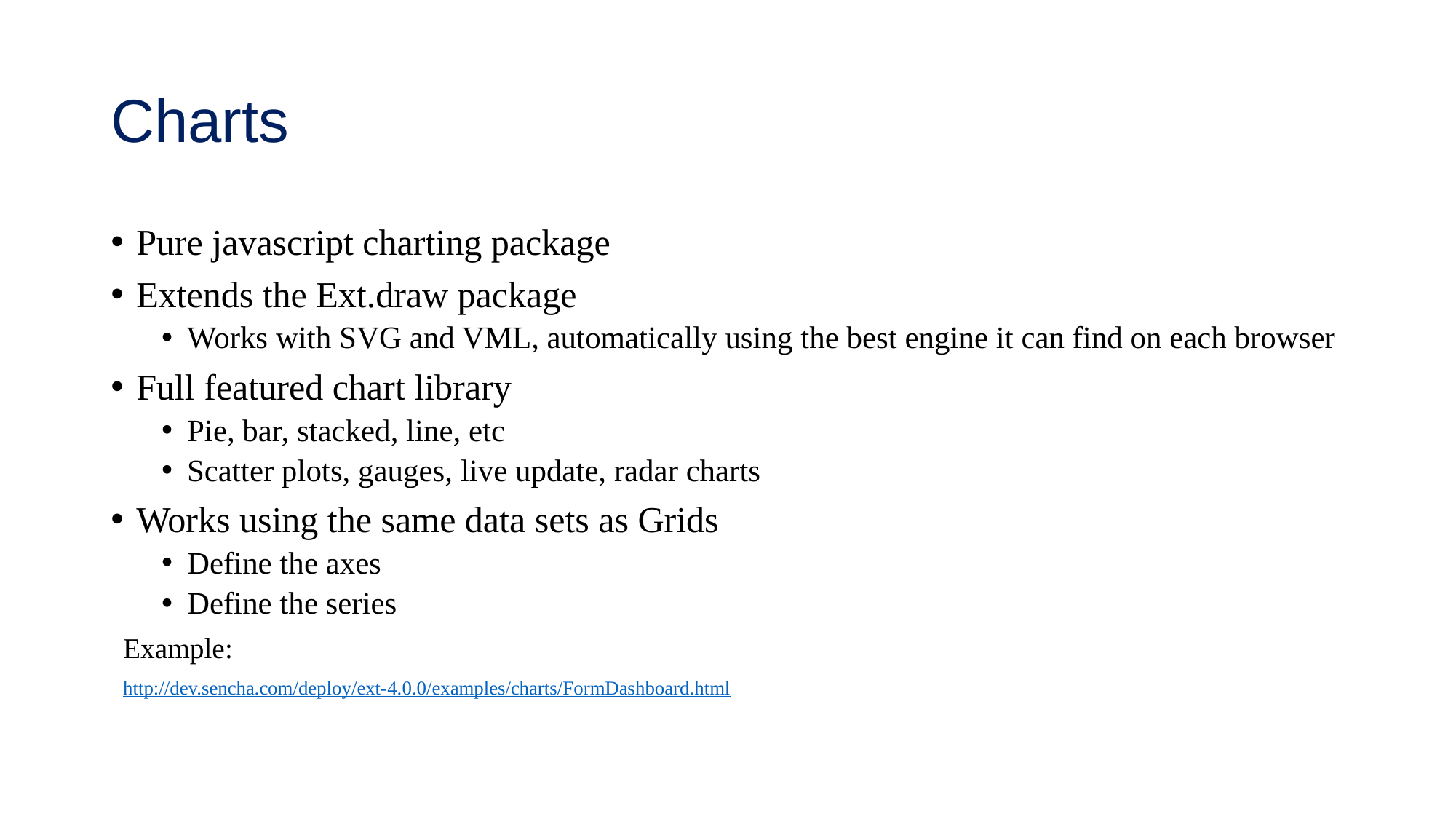

# Charts
Pure javascript charting package
Extends the Ext.draw package
Works with SVG and VML, automatically using the best engine it can find on each browser
Full featured chart library
Pie, bar, stacked, line, etc
Scatter plots, gauges, live update, radar charts
Works using the same data sets as Grids
Define the axes
Define the series
Example:
http://dev.sencha.com/deploy/ext-4.0.0/examples/charts/FormDashboard.html